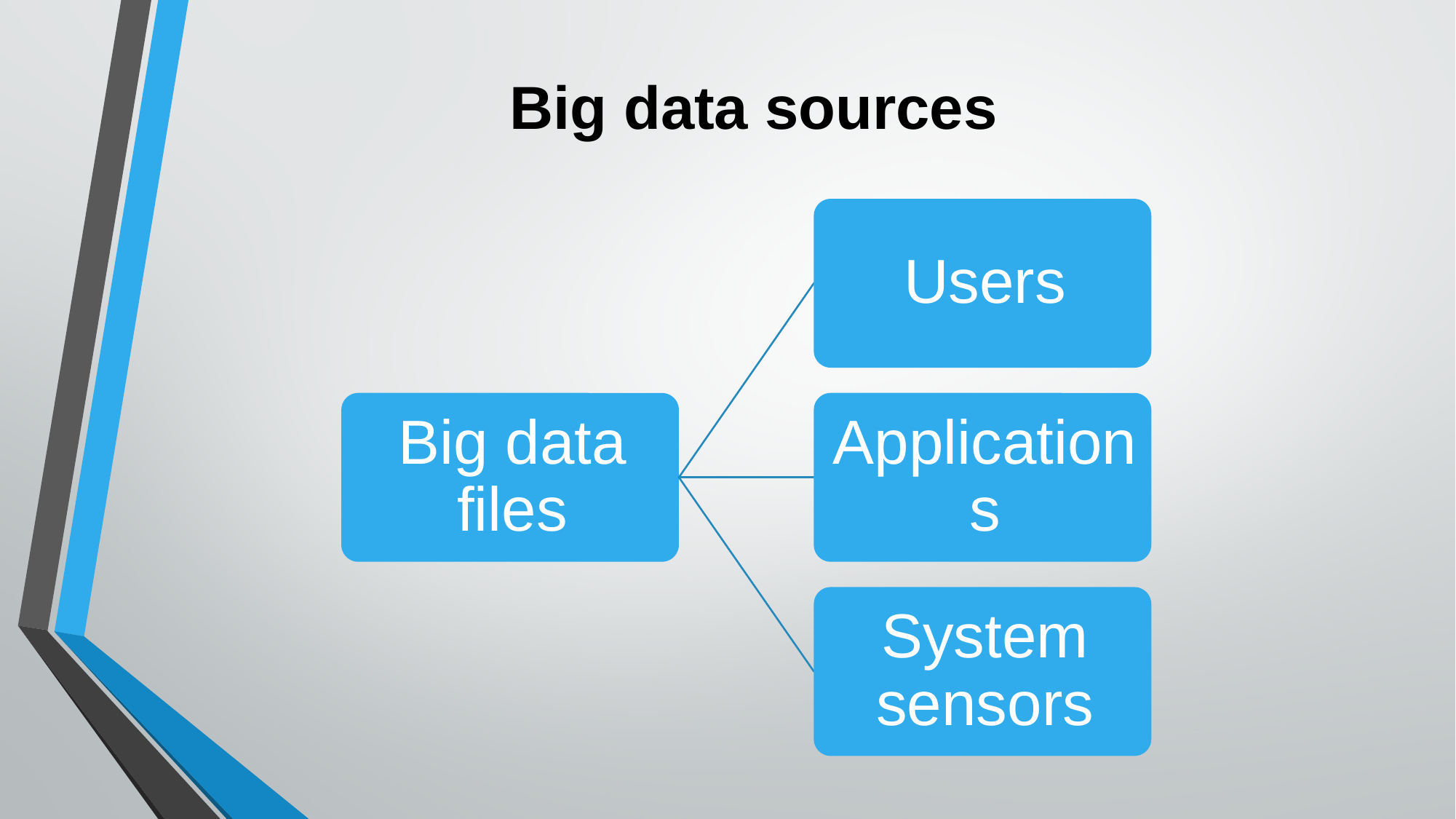

# Big data sources
Big data files

Users

Applications

System sensors